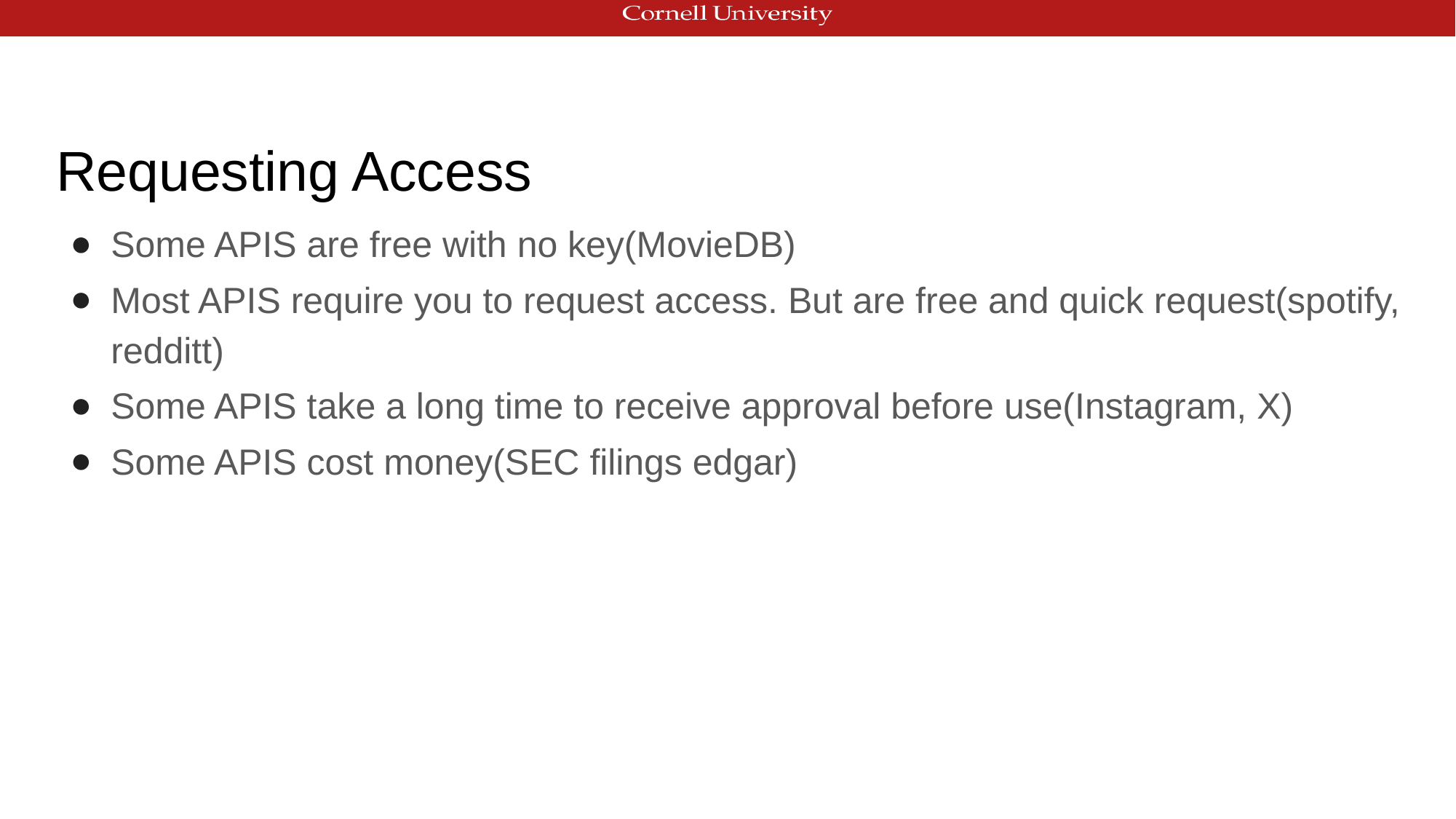

# Requesting Access
Some APIS are free with no key(MovieDB)
Most APIS require you to request access. But are free and quick request(spotify, redditt)
Some APIS take a long time to receive approval before use(Instagram, X)
Some APIS cost money(SEC filings edgar)